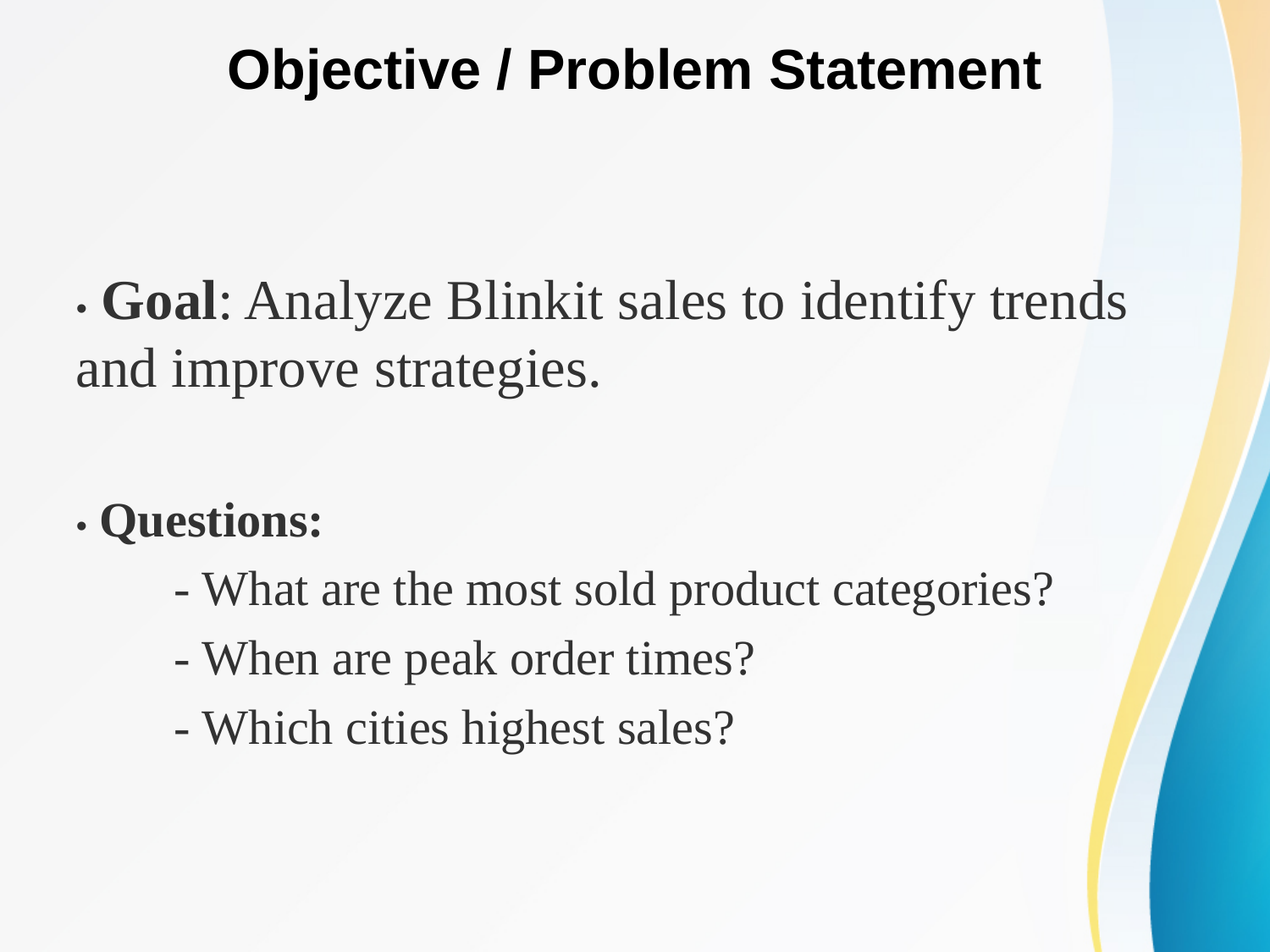

# Objective / Problem Statement

• Goal: Analyze Blinkit sales to identify trends and improve strategies.

• Questions:
        - What are the most sold product categories?
        - When are peak order times?
        - Which cities highest sales?